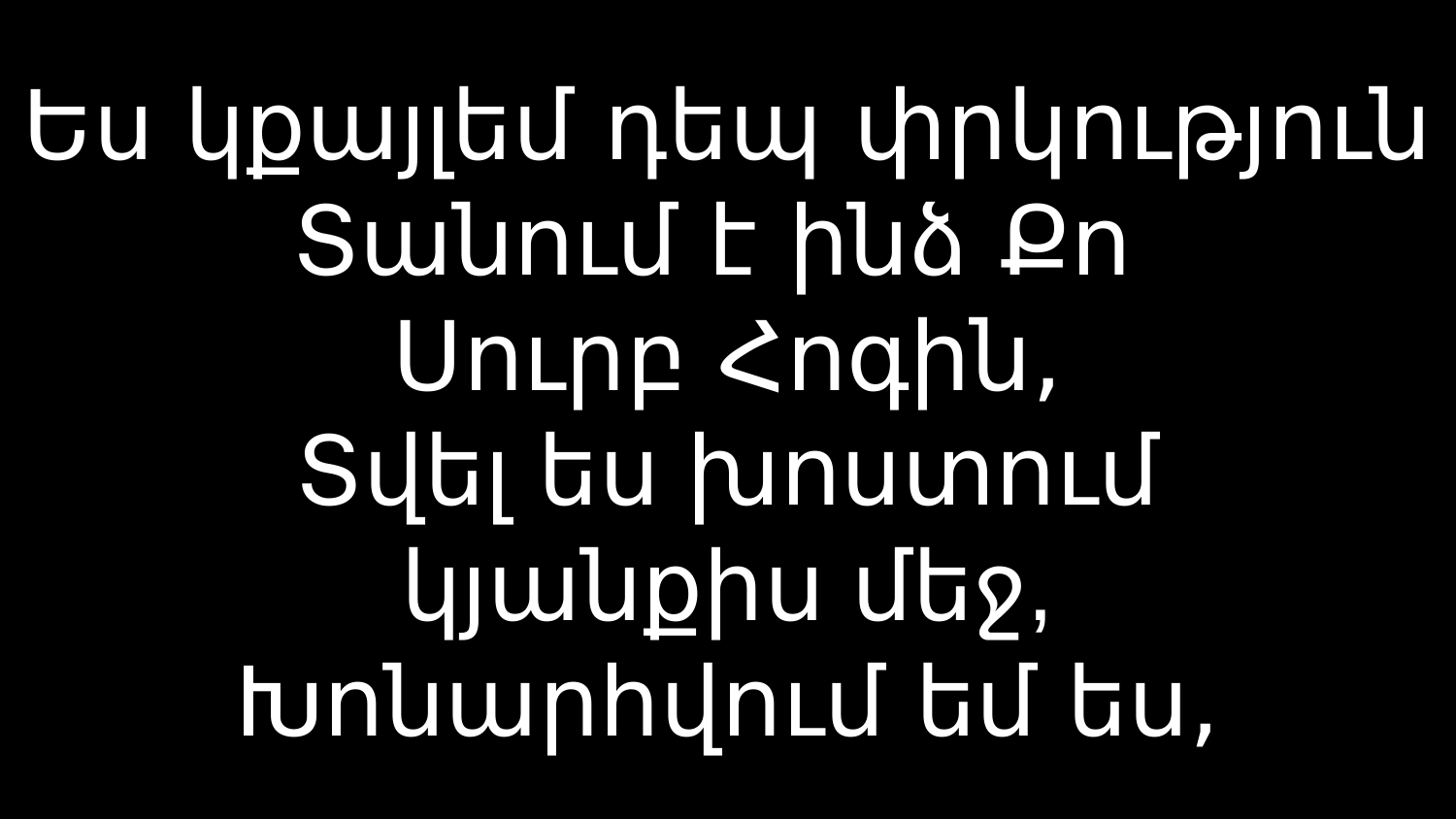

# Ես կքայլեմ դեպ փրկություն Տանում է ինձ Քո Սուրբ Հոգին, Տվել ես խոստում կյանքիս մեջ, Խոնարհվում եմ ես,